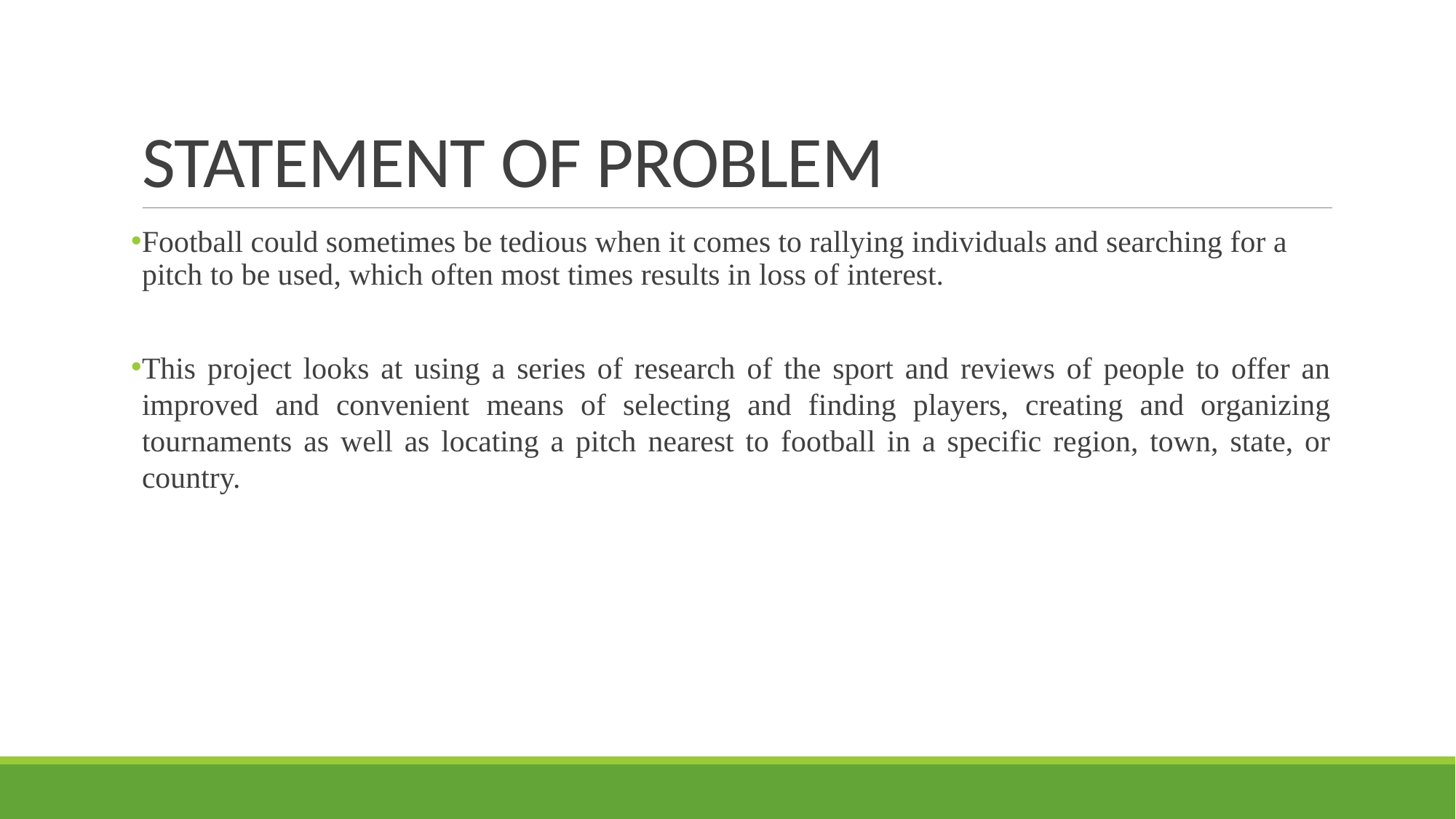

# STATEMENT OF PROBLEM
Football could sometimes be tedious when it comes to rallying individuals and searching for a pitch to be used, which often most times results in loss of interest.

This project looks at using a series of research of the sport and reviews of people to offer an improved and convenient means of selecting and finding players, creating and organizing tournaments as well as locating a pitch nearest to football in a specific region, town, state, or country.